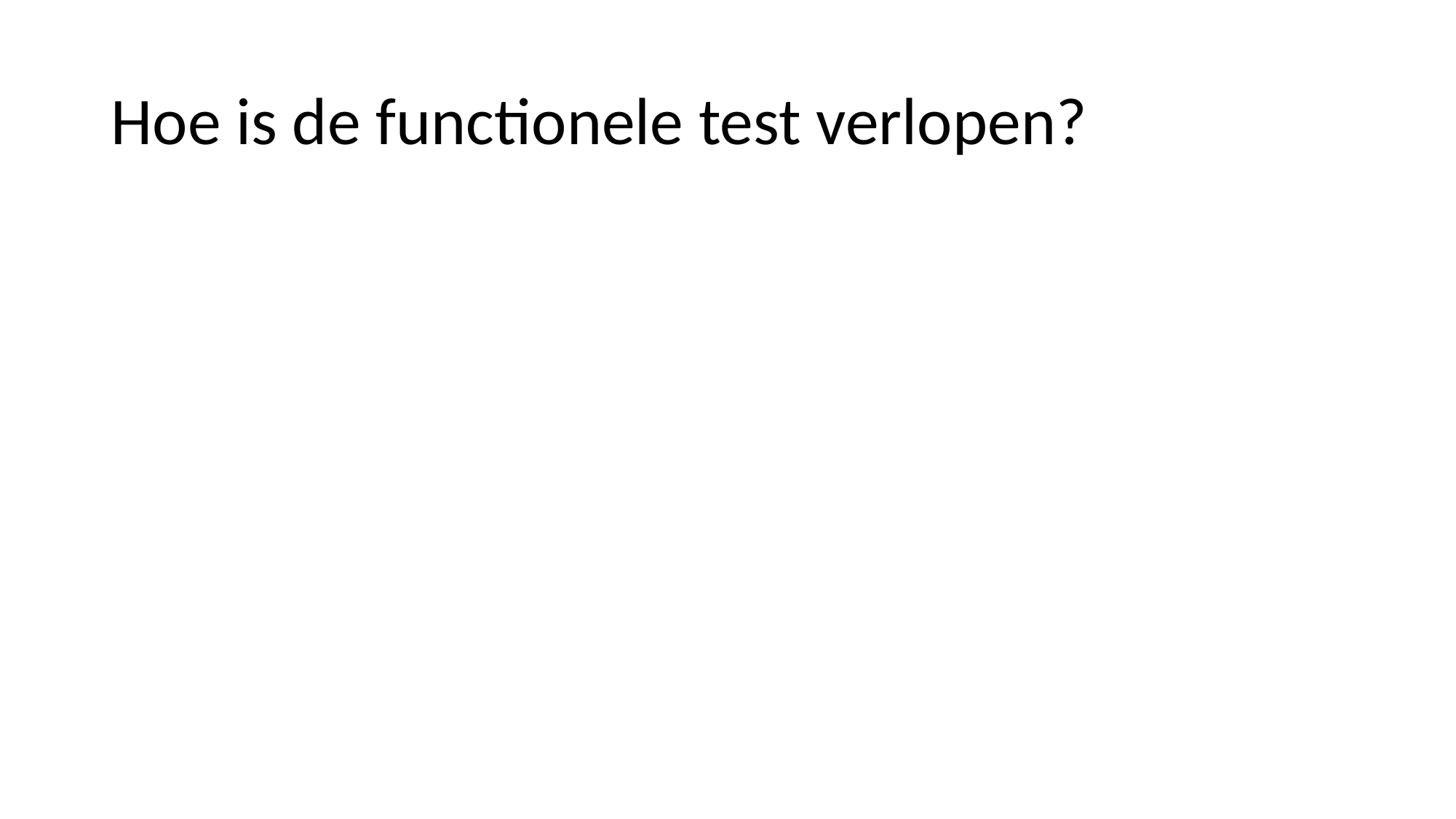

# Hoe is de functionele test verlopen?